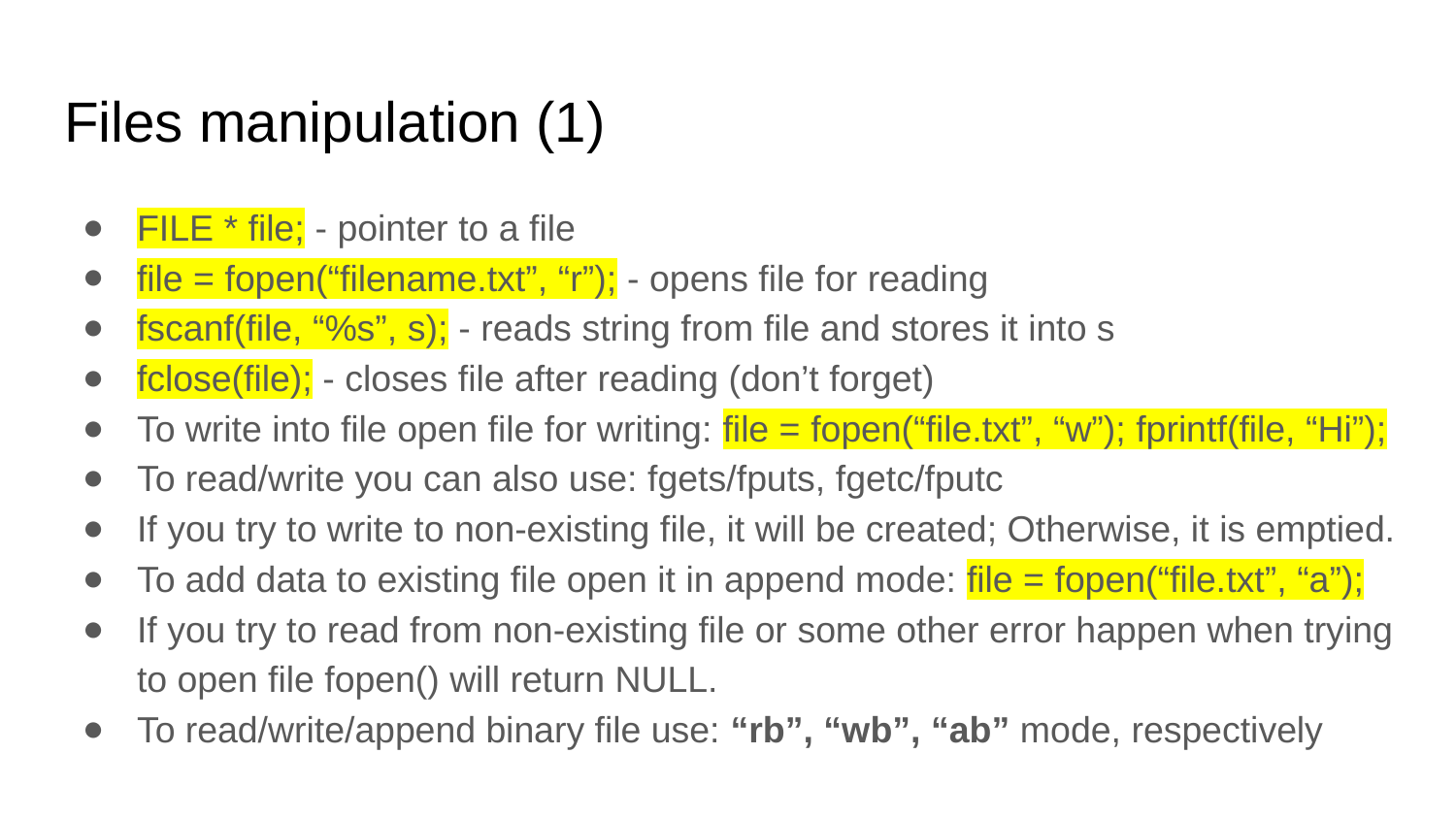

# Files manipulation (1)
FILE * file; - pointer to a file
file = fopen(“filename.txt”, “r”); - opens file for reading
fscanf(file, “%s”, s); - reads string from file and stores it into s
fclose(file); - closes file after reading (don’t forget)
To write into file open file for writing: file = fopen(“file.txt”, “w”); fprintf(file, “Hi”);
To read/write you can also use: fgets/fputs, fgetc/fputc
If you try to write to non-existing file, it will be created; Otherwise, it is emptied.
To add data to existing file open it in append mode: file = fopen(“file.txt”, “a”);
If you try to read from non-existing file or some other error happen when trying to open file fopen() will return NULL.
To read/write/append binary file use: “rb”, “wb”, “ab” mode, respectively